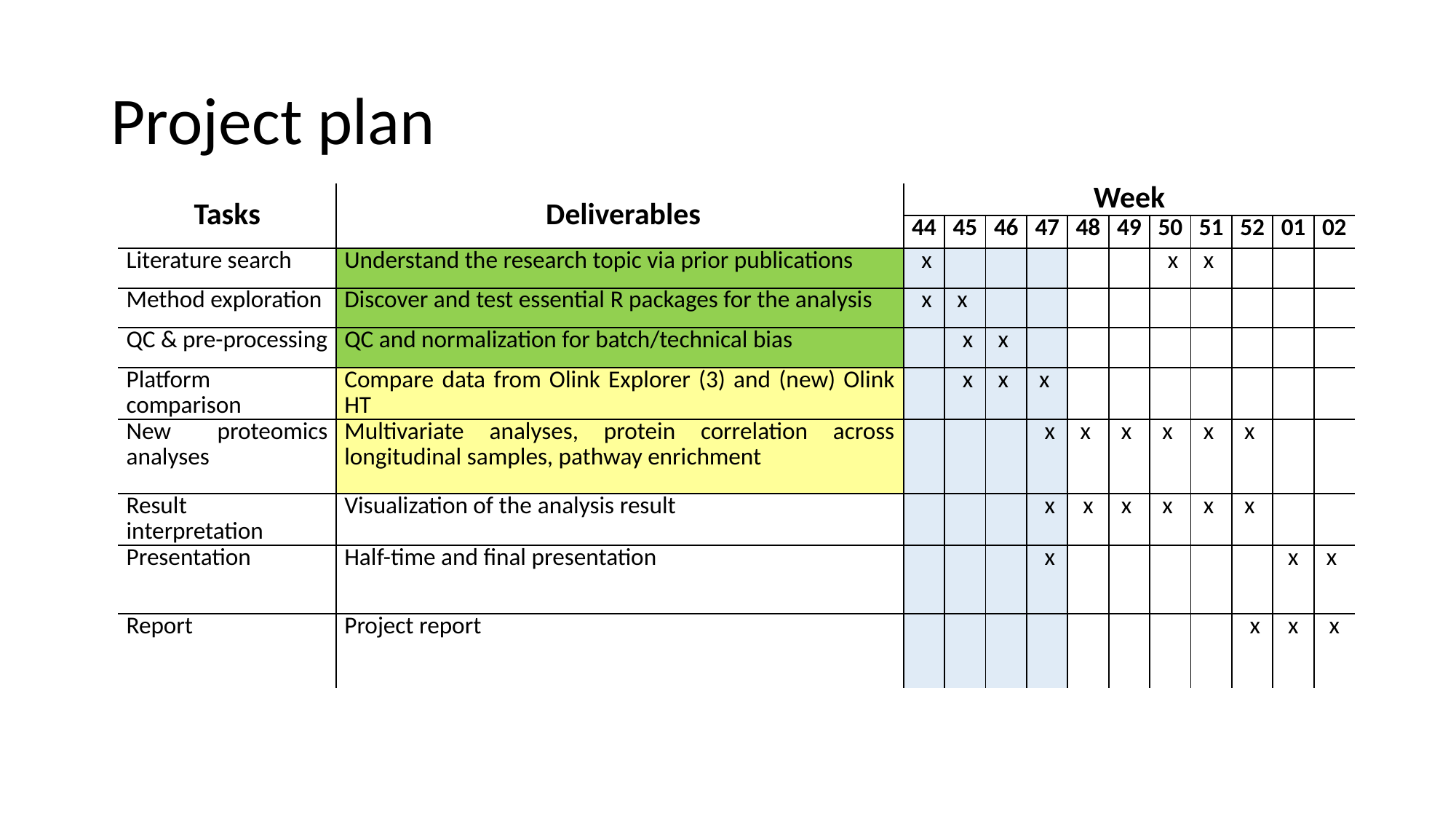

# Project plan
| Tasks | Deliverables | Week |  |  |  |  |  |  |  |  |  |  |
| --- | --- | --- | --- | --- | --- | --- | --- | --- | --- | --- | --- | --- |
|  |  | 44 | 45 | 46 | 47 | 48 | 49 | 50 | 51 | 52 | 01 | 02 |
| Literature search | Understand the research topic via prior publications | x |  |  |  |  |  | x | x |  |  |  |
| Method exploration | Discover and test essential R packages for the analysis | x | x |  |  |  |  |  |  |  |  |  |
| QC & pre-processing | QC and normalization for batch/technical bias |  | x | x |  |  |  |  |  |  |  |  |
| Platform comparison | Compare data from Olink Explorer (3) and (new) Olink HT |  | x | x | x |  |  |  |  |  |  |  |
| New proteomics analyses | Multivariate analyses, protein correlation across longitudinal samples, pathway enrichment |  |  |  | x | x | x | x | x | x |  |  |
| Result interpretation | Visualization of the analysis result |  |  |  | x | x | x | x | x | x |  |  |
| Presentation | Half-time and final presentation |  |  |  | x |  |  |  |  |  | x | x |
| Report | Project report |  |  |  |  |  |  |  |  | x | x | x |